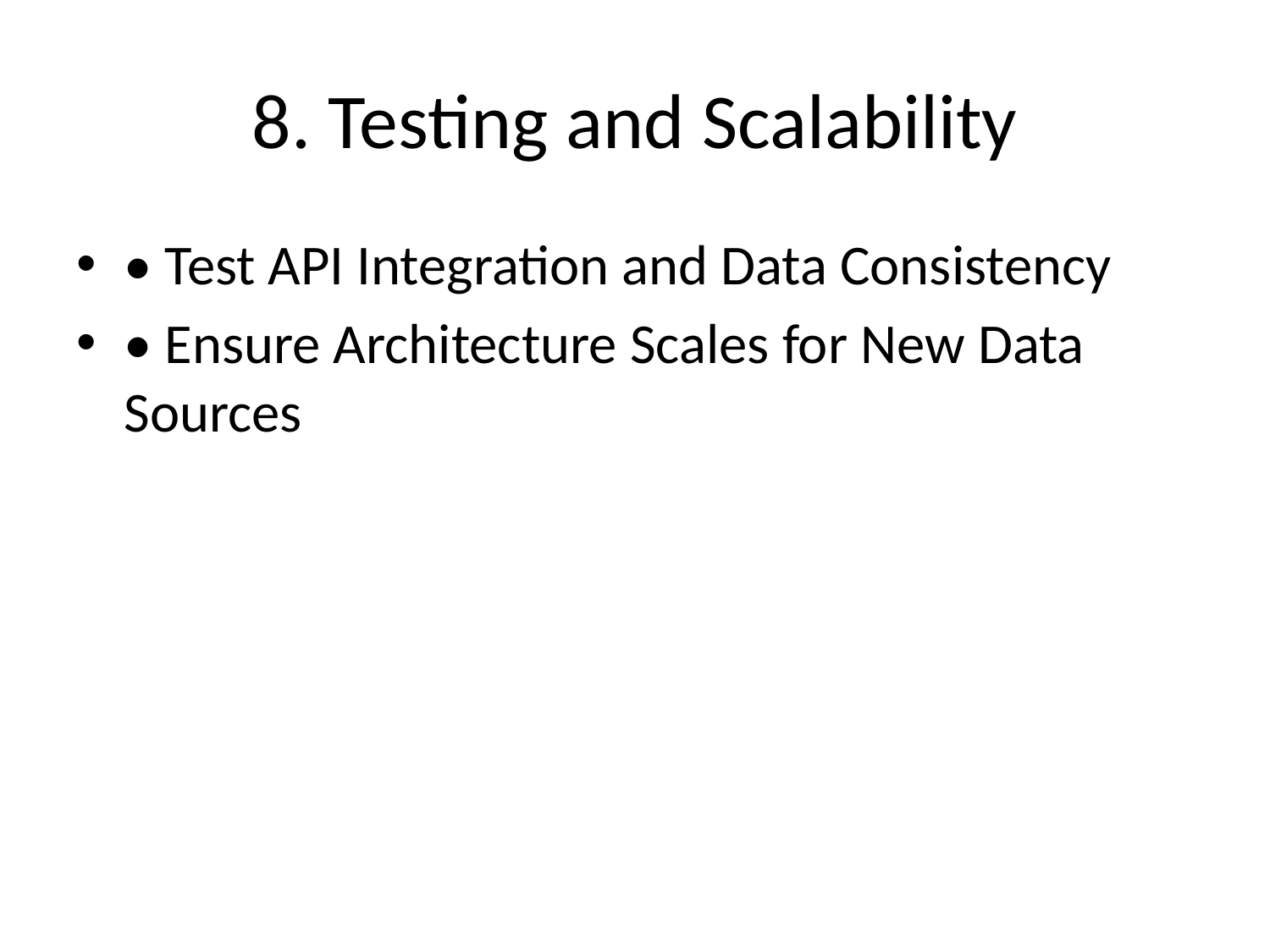

# 8. Testing and Scalability
• Test API Integration and Data Consistency
• Ensure Architecture Scales for New Data Sources